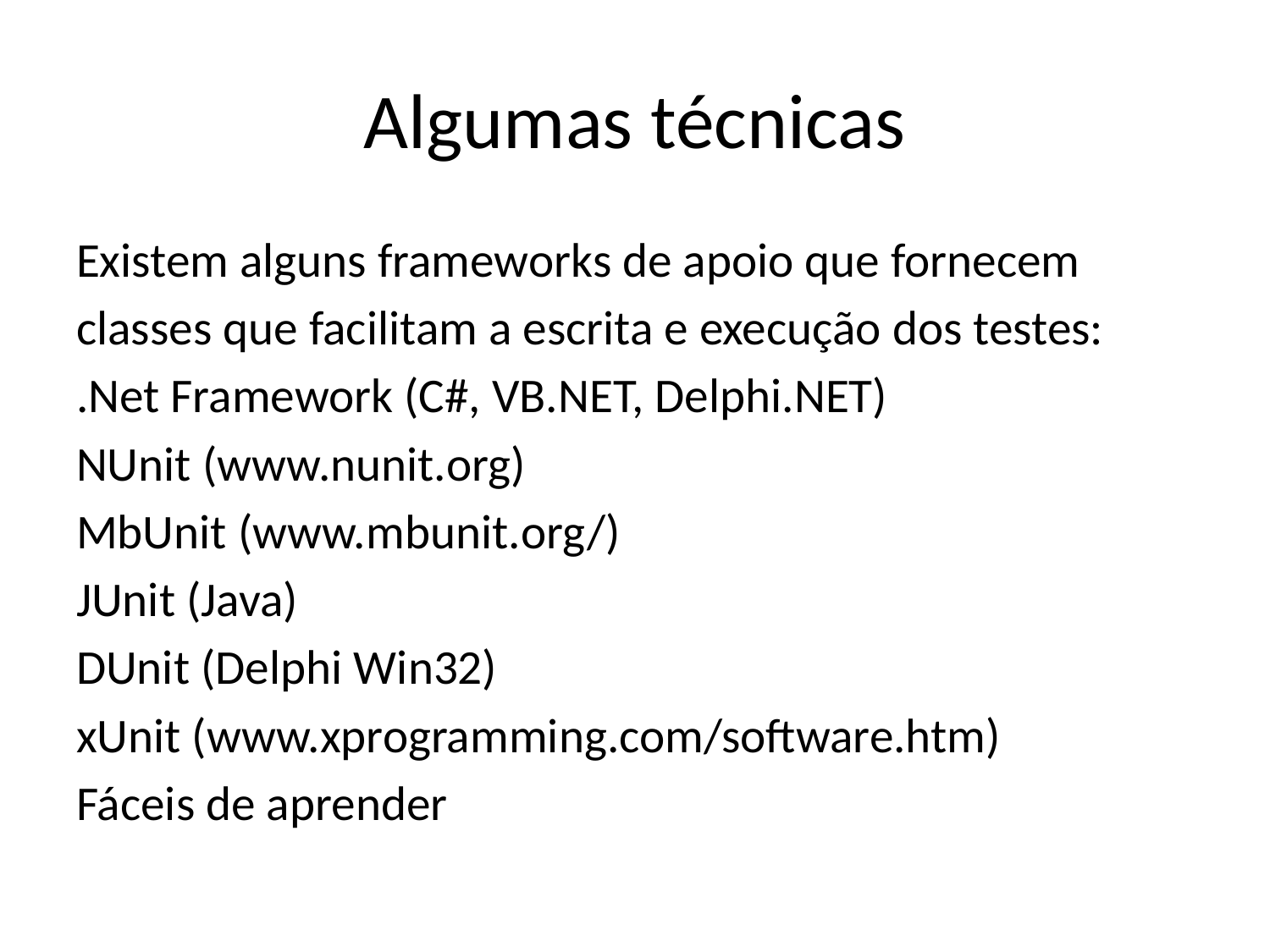

# Algumas técnicas
Existem alguns frameworks de apoio que fornecem
classes que facilitam a escrita e execução dos testes:
.Net Framework (C#, VB.NET, Delphi.NET)
NUnit (www.nunit.org)
MbUnit (www.mbunit.org/)
JUnit (Java)
DUnit (Delphi Win32)
xUnit (www.xprogramming.com/software.htm)
Fáceis de aprender